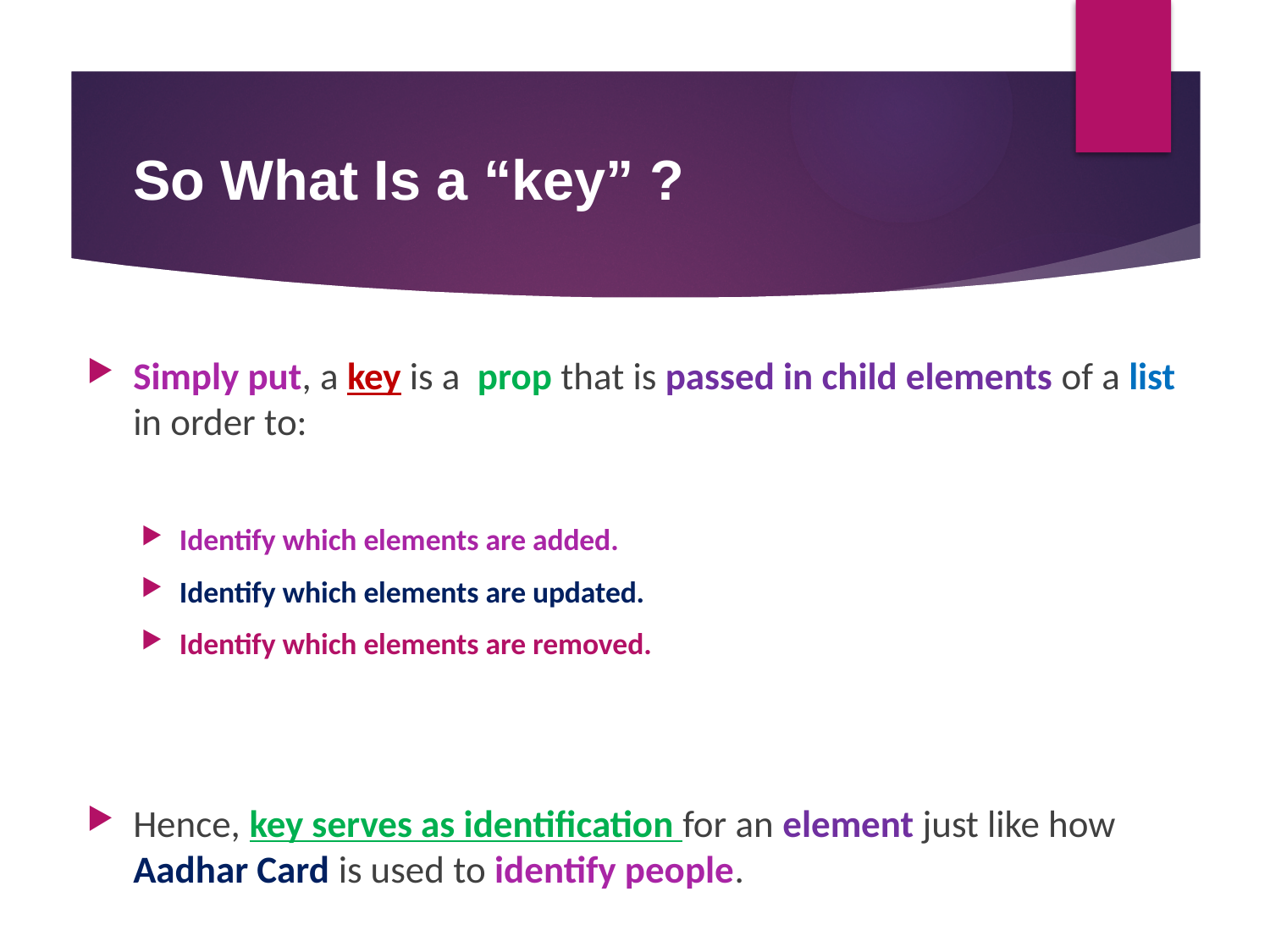

So What Is a “key” ?
Simply put, a key is a  prop that is passed in child elements of a list in order to:

Identify which elements are added.
Identify which elements are updated.
Identify which elements are removed.

Hence, key serves as identification for an element just like how Aadhar Card is used to identify people.